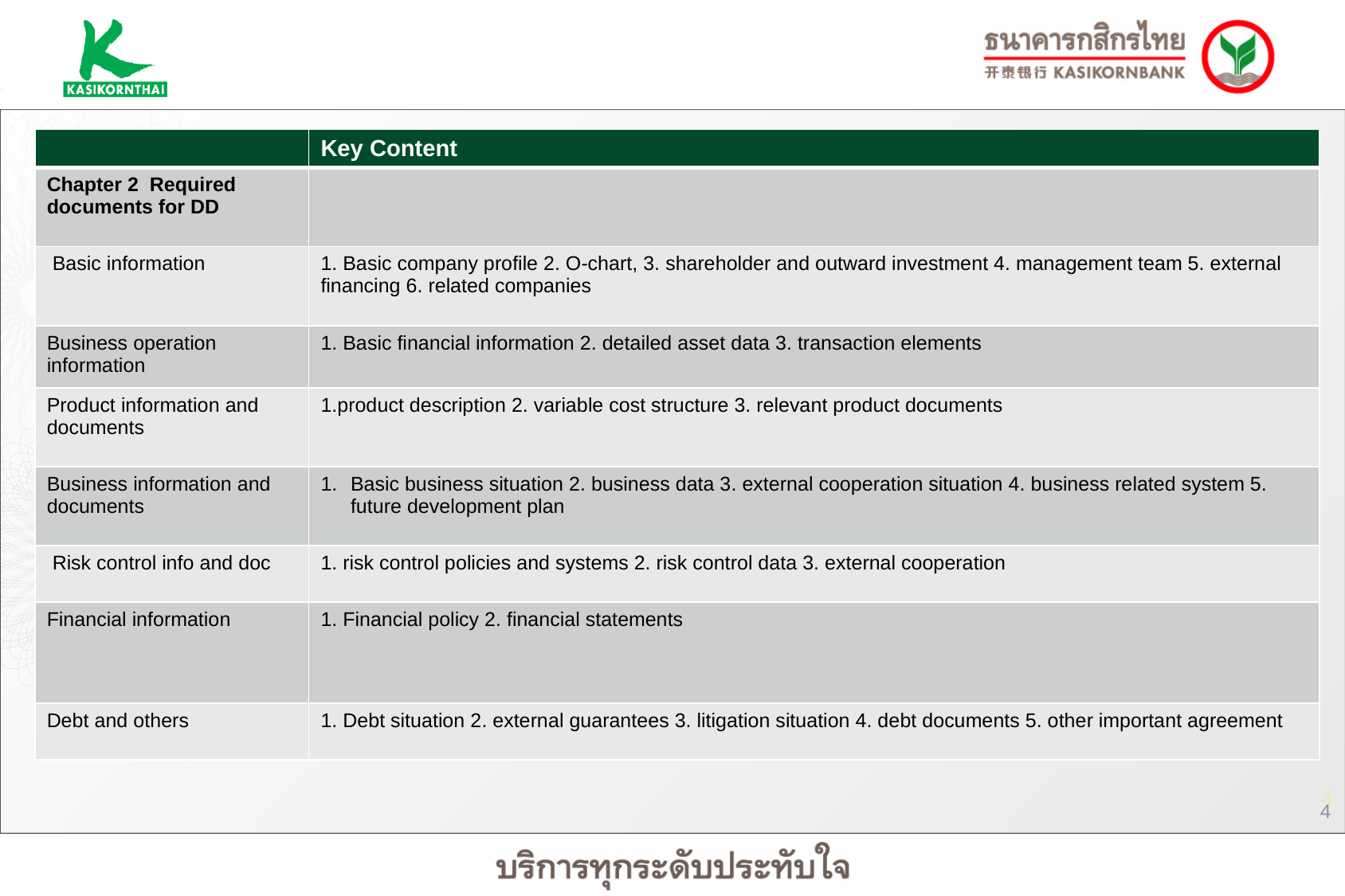

|  | Key Content |
| --- | --- |
| Chapter 2 Required documents for DD |  |
| Basic information | 1. Basic company profile 2. O-chart, 3. shareholder and outward investment 4. management team 5. external financing 6. related companies |
| Business operation information | 1. Basic financial information 2. detailed asset data 3. transaction elements |
| Product information and documents | 1.product description 2. variable cost structure 3. relevant product documents |
| Business information and documents | Basic business situation 2. business data 3. external cooperation situation 4. business related system 5. future development plan |
| Risk control info and doc | 1. risk control policies and systems 2. risk control data 3. external cooperation |
| Financial information | 1. Financial policy 2. financial statements |
| Debt and others | 1. Debt situation 2. external guarantees 3. litigation situation 4. debt documents 5. other important agreement |